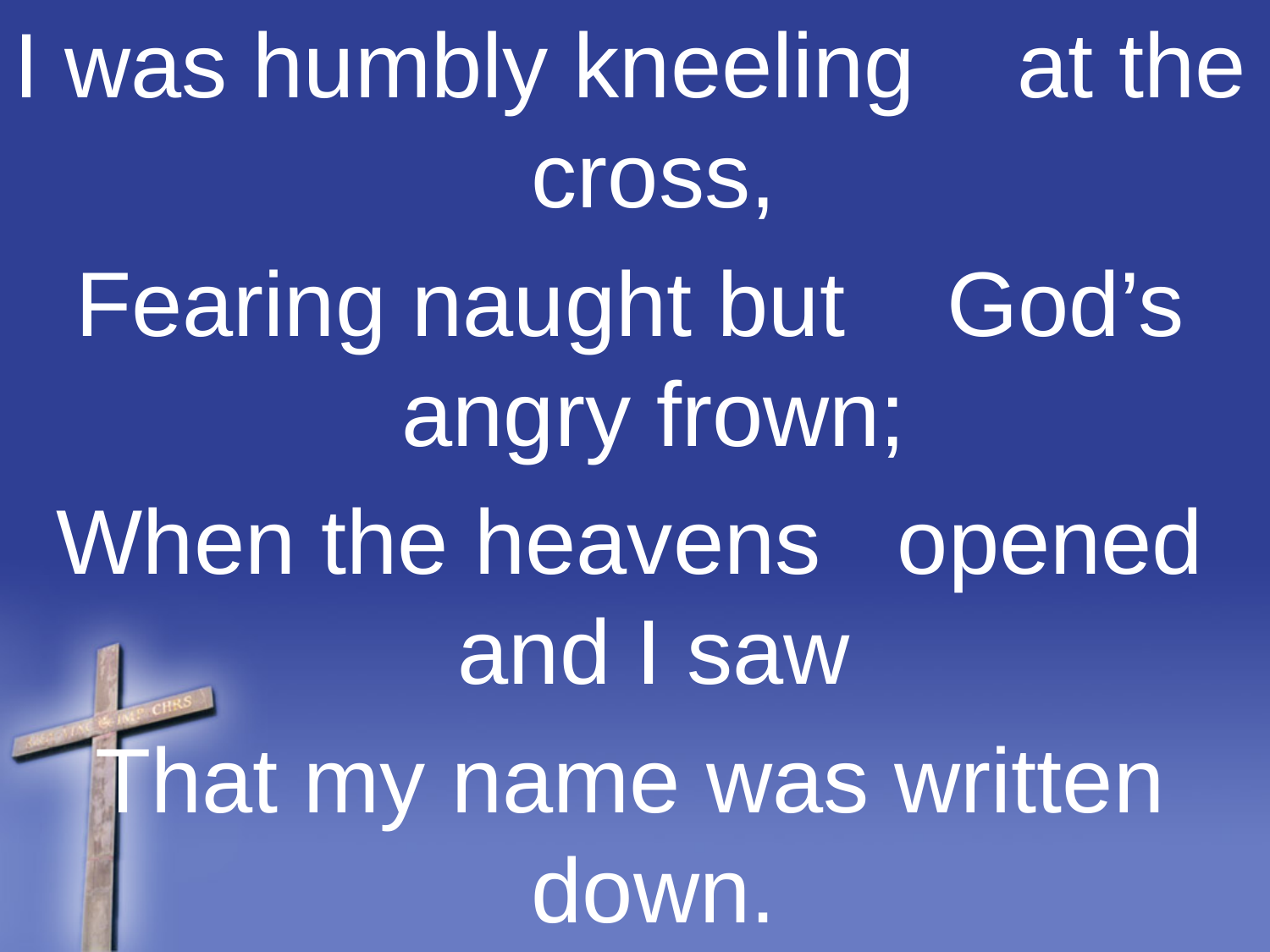

I was humbly kneeling    at the cross,
Fearing naught but    God’s angry frown;
When the heavens   opened and I saw
That my name was written down.